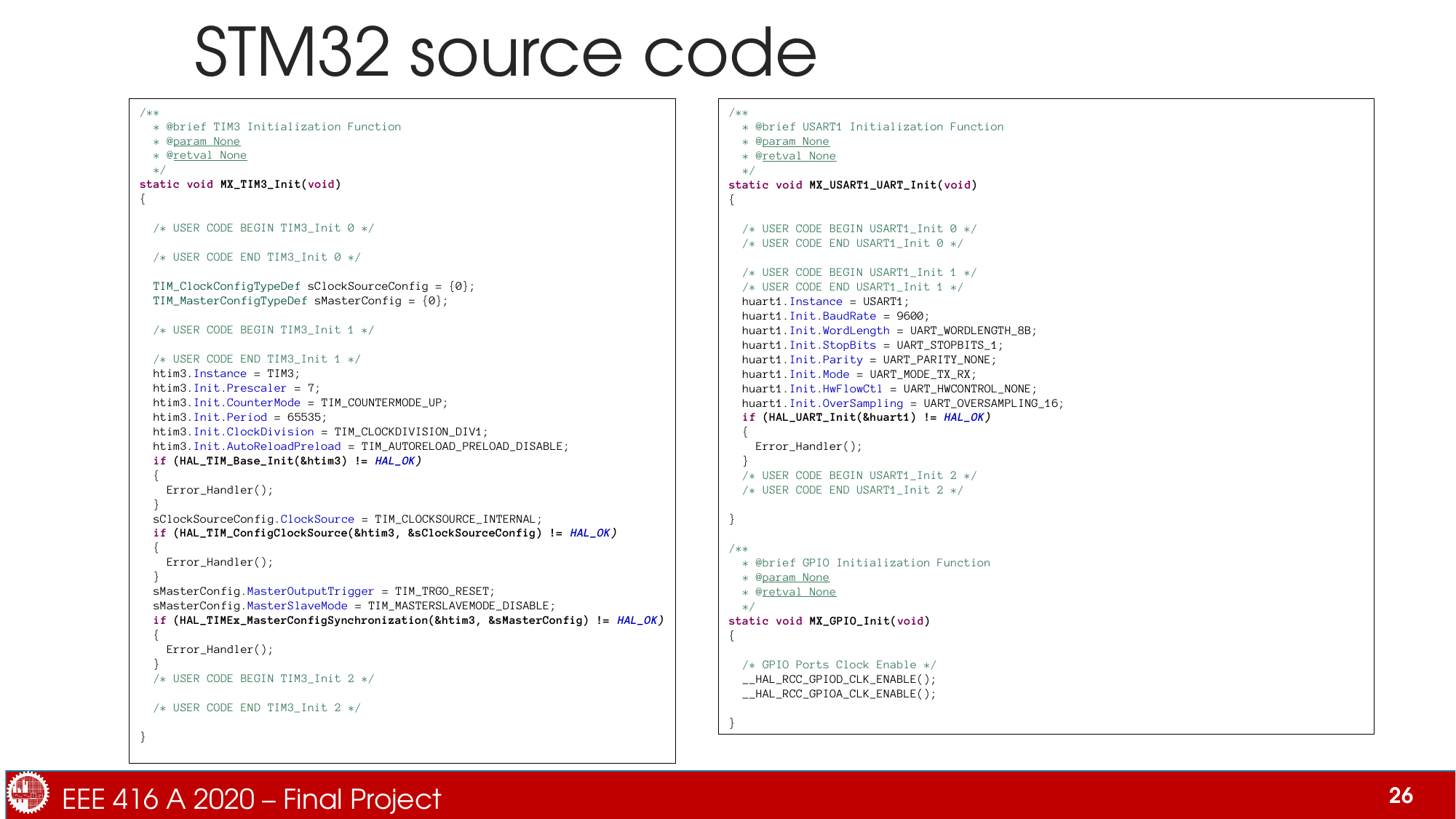

# STM32 source code
/**
  * @brief TIM3 Initialization Function
  * @param None
  * @retval None
  */
static void MX_TIM3_Init(void)
{

  /* USER CODE BEGIN TIM3_Init 0 */

  /* USER CODE END TIM3_Init 0 */

  TIM_ClockConfigTypeDef sClockSourceConfig = {0};
  TIM_MasterConfigTypeDef sMasterConfig = {0};

  /* USER CODE BEGIN TIM3_Init 1 */

  /* USER CODE END TIM3_Init 1 */
  htim3.Instance = TIM3;
  htim3.Init.Prescaler = 7;
  htim3.Init.CounterMode = TIM_COUNTERMODE_UP;
  htim3.Init.Period = 65535;
  htim3.Init.ClockDivision = TIM_CLOCKDIVISION_DIV1;
  htim3.Init.AutoReloadPreload = TIM_AUTORELOAD_PRELOAD_DISABLE;
  if (HAL_TIM_Base_Init(&htim3) != HAL_OK)
  {
    Error_Handler();
  }
  sClockSourceConfig.ClockSource = TIM_CLOCKSOURCE_INTERNAL;
  if (HAL_TIM_ConfigClockSource(&htim3, &sClockSourceConfig) != HAL_OK)
  {
    Error_Handler();
  }
  sMasterConfig.MasterOutputTrigger = TIM_TRGO_RESET;
  sMasterConfig.MasterSlaveMode = TIM_MASTERSLAVEMODE_DISABLE;
  if (HAL_TIMEx_MasterConfigSynchronization(&htim3, &sMasterConfig) != HAL_OK)
  {
    Error_Handler();
  }
  /* USER CODE BEGIN TIM3_Init 2 */

  /* USER CODE END TIM3_Init 2 */

}

/**
  * @brief USART1 Initialization Function
  * @param None
  * @retval None
  */
static void MX_USART1_UART_Init(void)
{

  /* USER CODE BEGIN USART1_Init 0 */
  /* USER CODE END USART1_Init 0 */

  /* USER CODE BEGIN USART1_Init 1 */
  /* USER CODE END USART1_Init 1 */
  huart1.Instance = USART1;
  huart1.Init.BaudRate = 9600;
  huart1.Init.WordLength = UART_WORDLENGTH_8B;
  huart1.Init.StopBits = UART_STOPBITS_1;
  huart1.Init.Parity = UART_PARITY_NONE;
  huart1.Init.Mode = UART_MODE_TX_RX;
  huart1.Init.HwFlowCtl = UART_HWCONTROL_NONE;
  huart1.Init.OverSampling = UART_OVERSAMPLING_16;
  if (HAL_UART_Init(&huart1) != HAL_OK)
  {
    Error_Handler();
  }
  /* USER CODE BEGIN USART1_Init 2 */
  /* USER CODE END USART1_Init 2 */

}

/**
  * @brief GPIO Initialization Function
  * @param None
  * @retval None
  */
static void MX_GPIO_Init(void)
{

  /* GPIO Ports Clock Enable */
  __HAL_RCC_GPIOD_CLK_ENABLE();
  __HAL_RCC_GPIOA_CLK_ENABLE();

}
EEE 416 A 2020 – Final Project
26